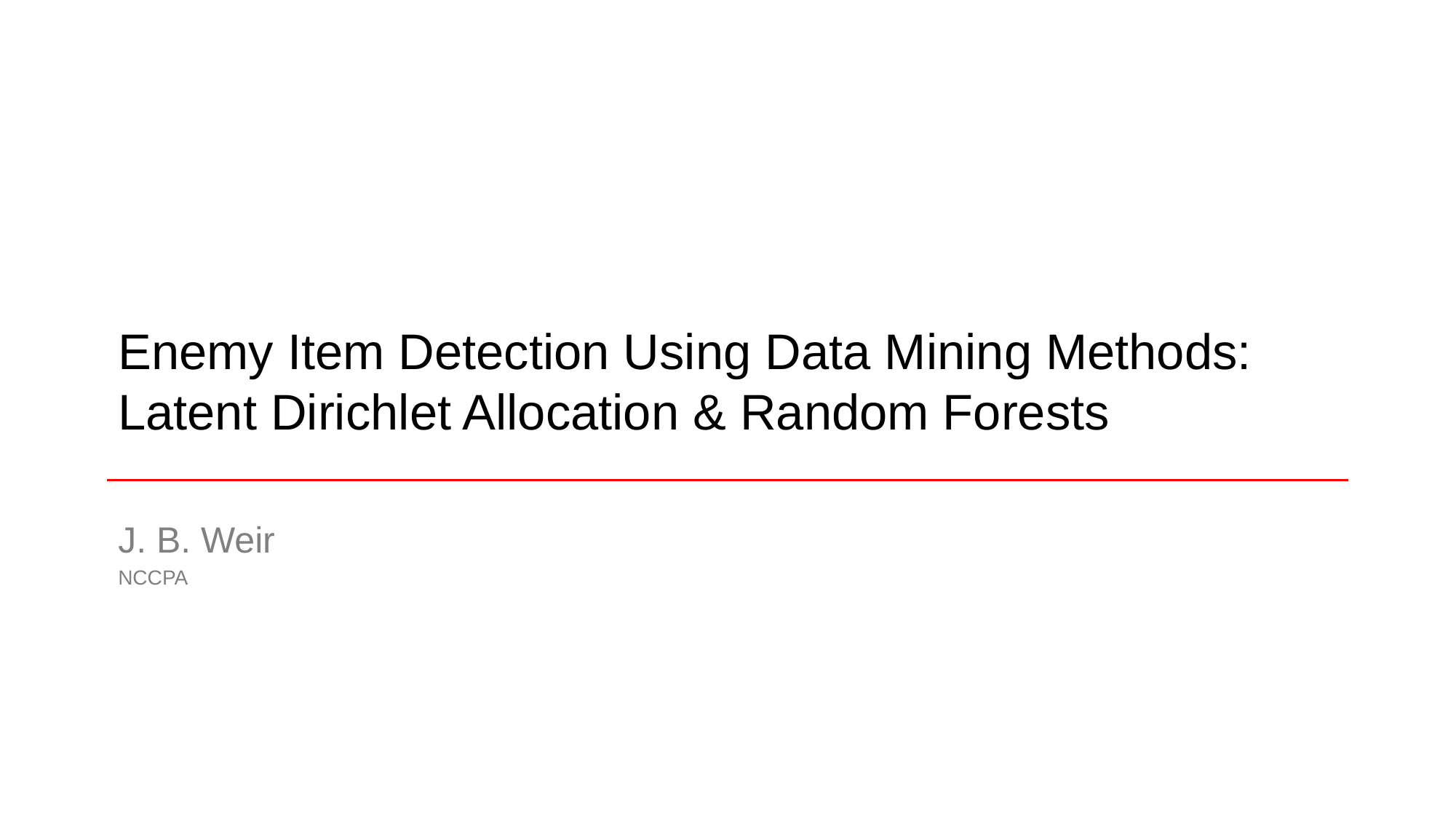

# Enemy Item Detection Using Data Mining Methods: Latent Dirichlet Allocation & Random Forests
J. B. Weir
NCCPA